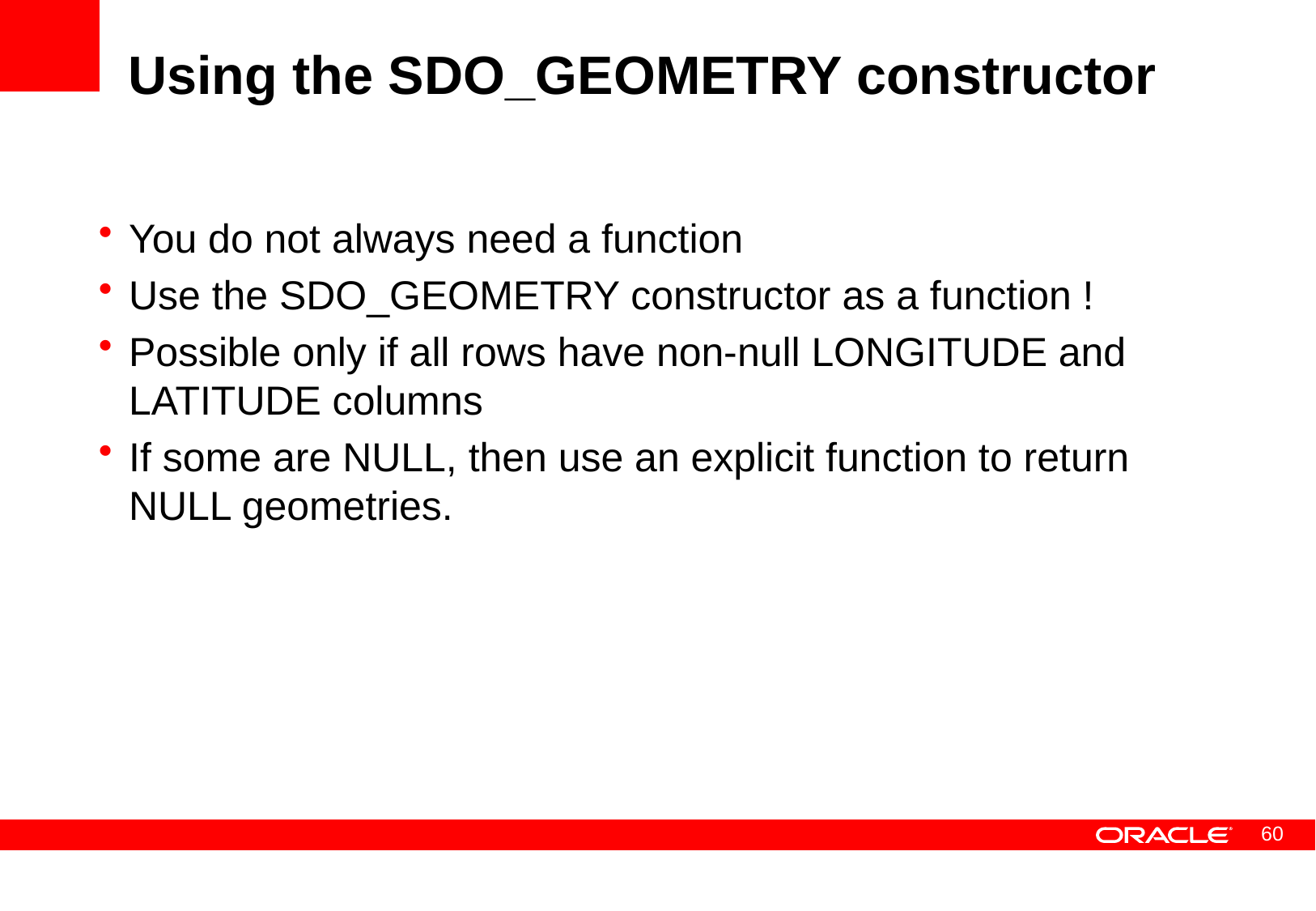

# Using the SDO_GEOMETRY constructor
You do not always need a function
Use the SDO_GEOMETRY constructor as a function !
Possible only if all rows have non-null LONGITUDE and LATITUDE columns
If some are NULL, then use an explicit function to return NULL geometries.